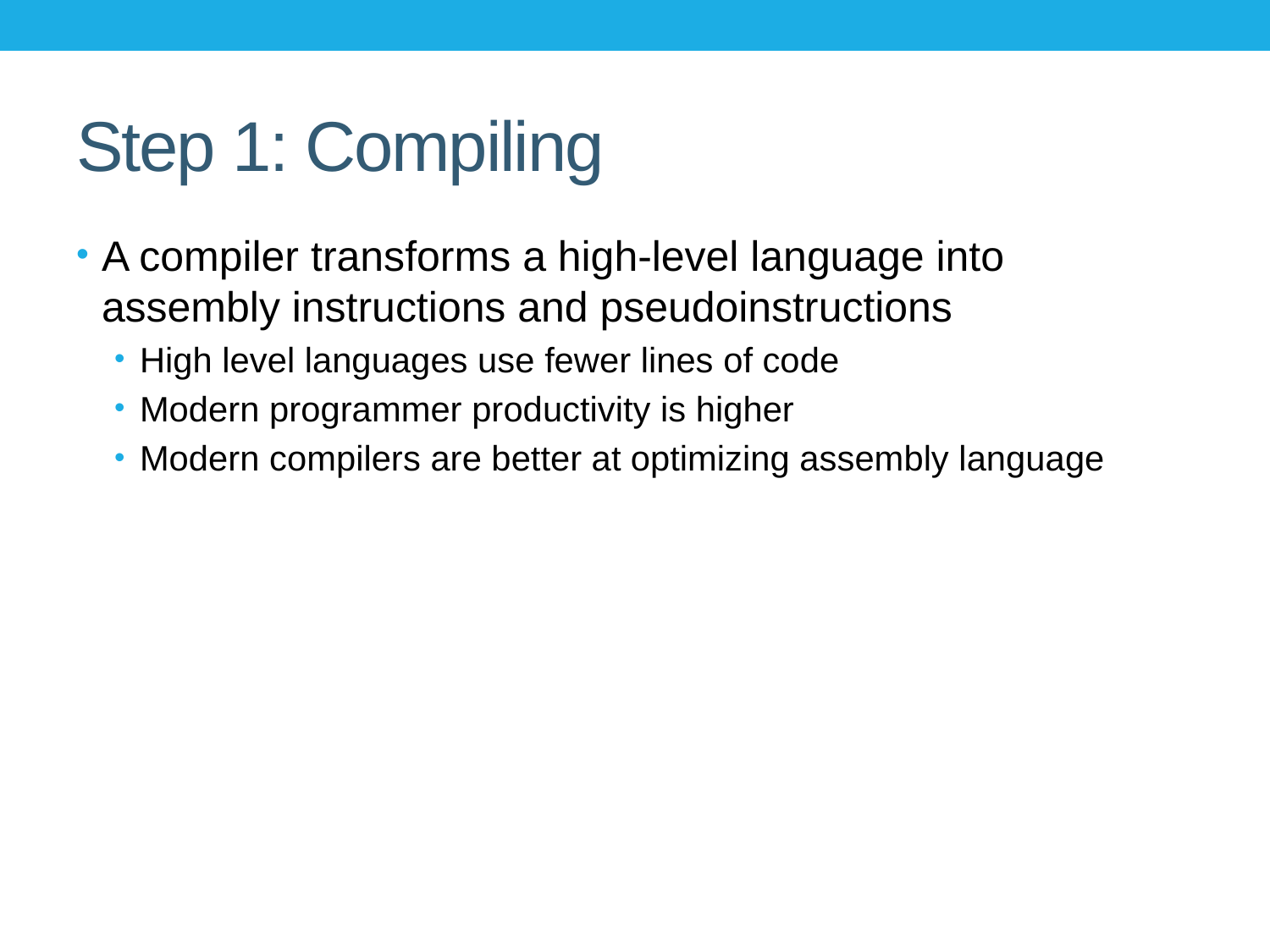

# Step 1: Compiling
A compiler transforms a high-level language into assembly instructions and pseudoinstructions
High level languages use fewer lines of code
Modern programmer productivity is higher
Modern compilers are better at optimizing assembly language